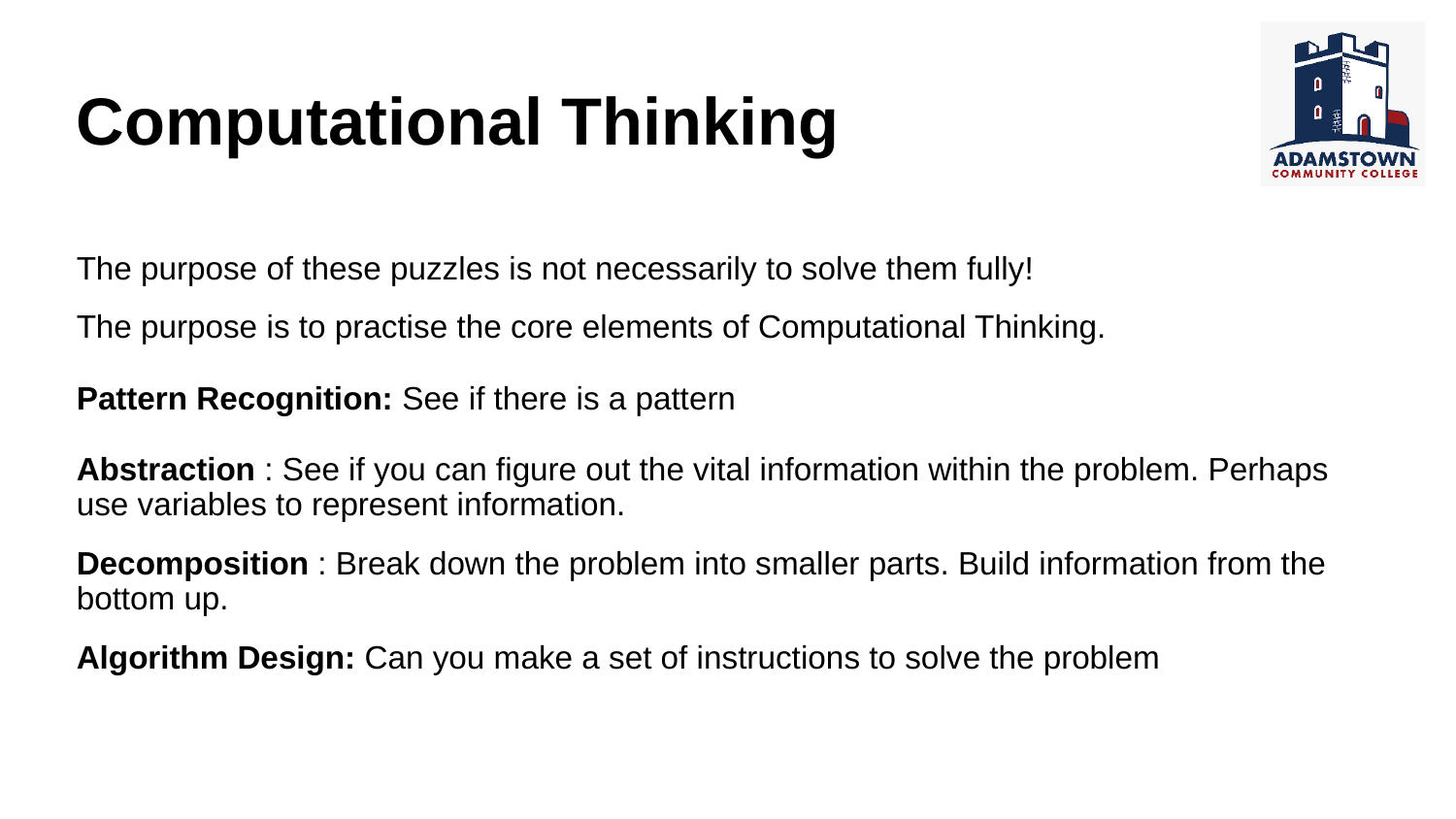

# Computational Thinking
The purpose of these puzzles is not necessarily to solve them fully!
The purpose is to practise the core elements of Computational Thinking.
Pattern Recognition: See if there is a pattern
Abstraction : See if you can figure out the vital information within the problem. Perhaps use variables to represent information.
Decomposition : Break down the problem into smaller parts. Build information from the bottom up.
Algorithm Design: Can you make a set of instructions to solve the problem